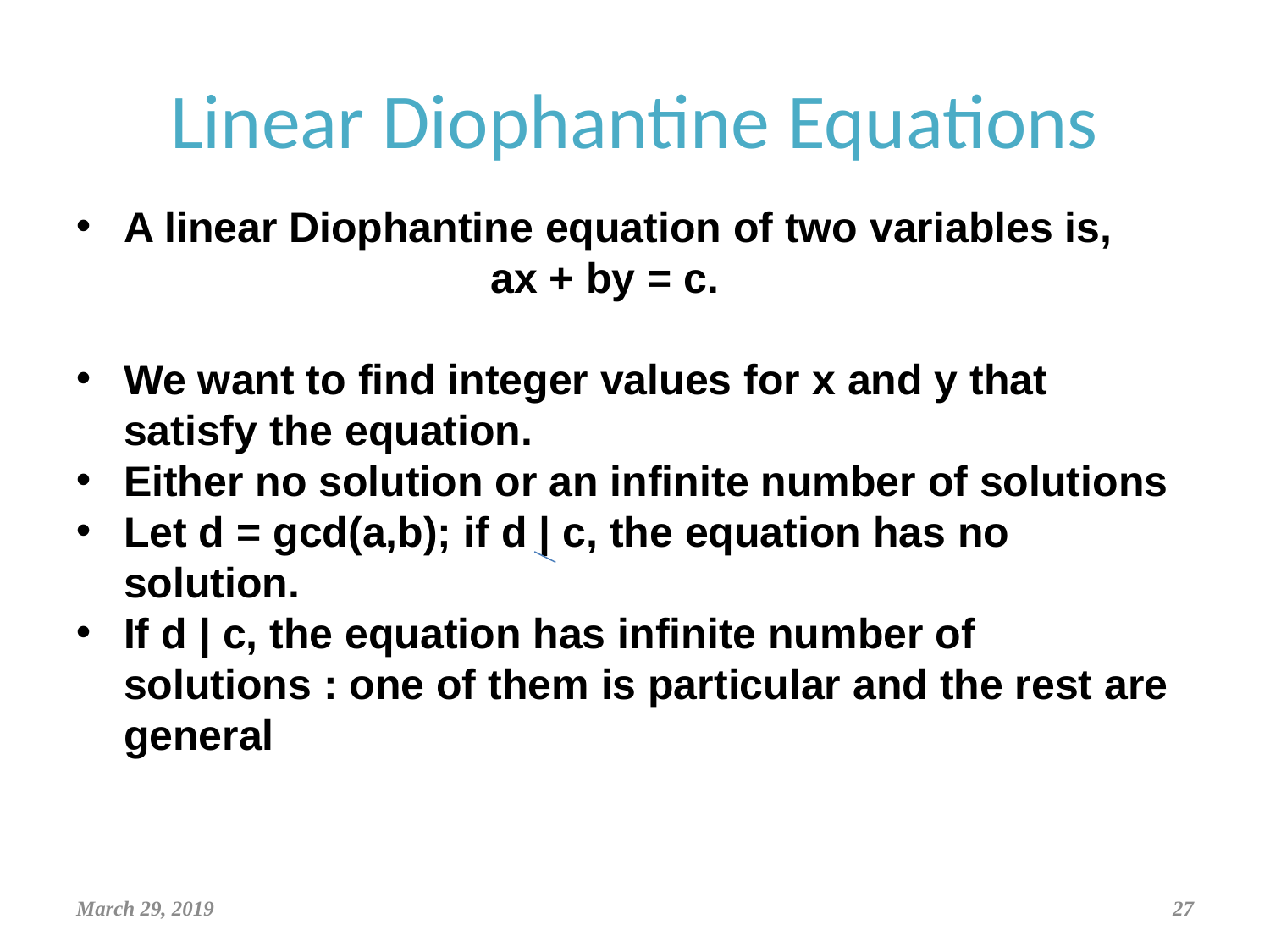

# Linear Diophantine Equations
A linear Diophantine equation of two variables is,
                                   ax + by = c.

We want to find integer values for x and y that satisfy the equation.
Either no solution or an infinite number of solutions
Let d = gcd(a,b); if d | c, the equation has no solution.
If d | c, the equation has infinite number of solutions : one of them is particular and the rest are general

March 29, 2019
27